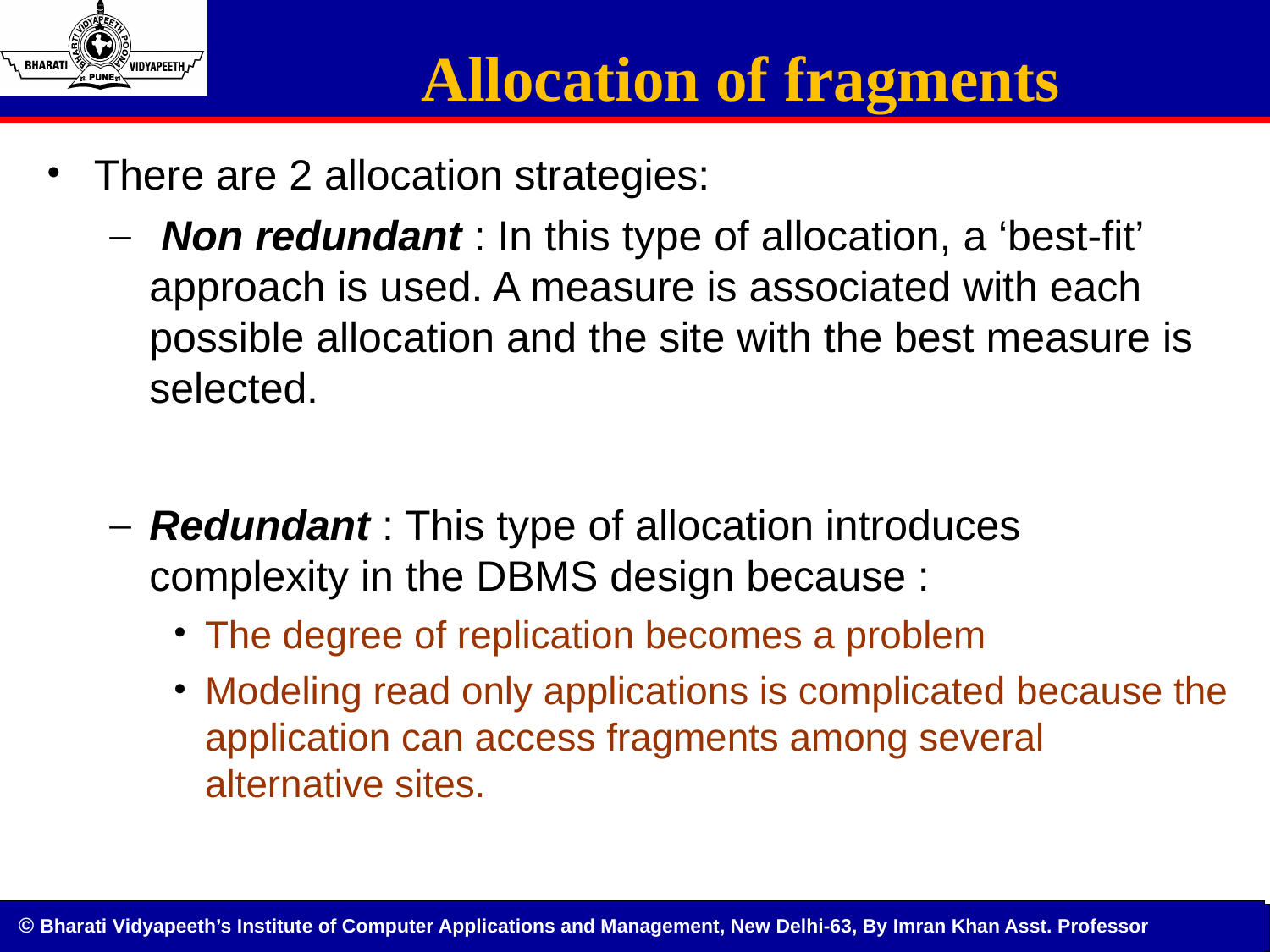

Allocation of fragments
#
There are 2 allocation strategies:
 Non redundant : In this type of allocation, a ‘best-fit’ approach is used. A measure is associated with each possible allocation and the site with the best measure is selected.

Redundant : This type of allocation introduces complexity in the DBMS design because :
The degree of replication becomes a problem
Modeling read only applications is complicated because the application can access fragments among several alternative sites.